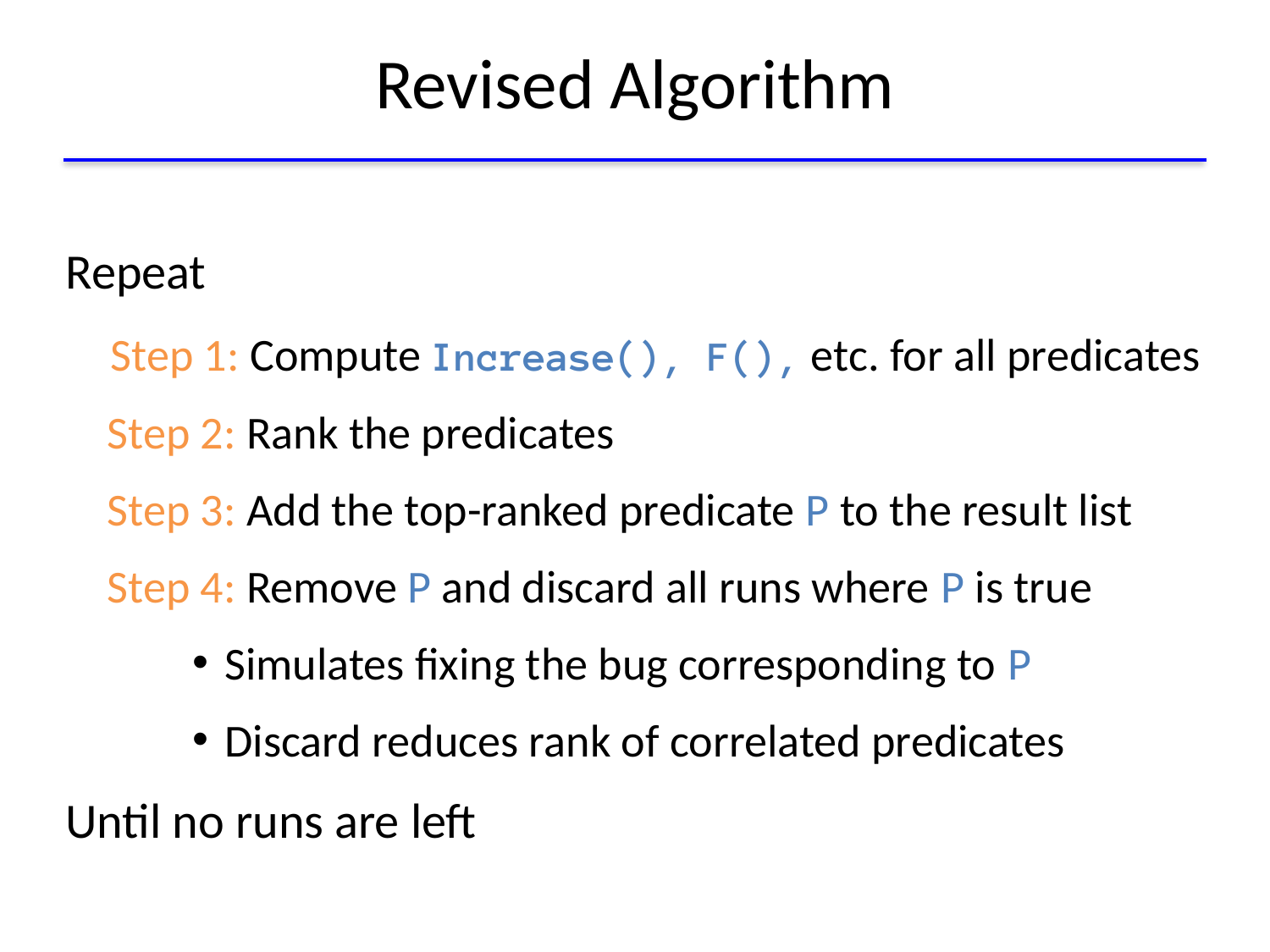

# Revised Algorithm
Repeat
    Step 1: Compute Increase(), F(), etc. for all predicates
    Step 2: Rank the predicates
    Step 3: Add the top-ranked predicate P to the result list
    Step 4: Remove P and discard all runs where P is true
Simulates fixing the bug corresponding to P
Discard reduces rank of correlated predicates
Until no runs are left